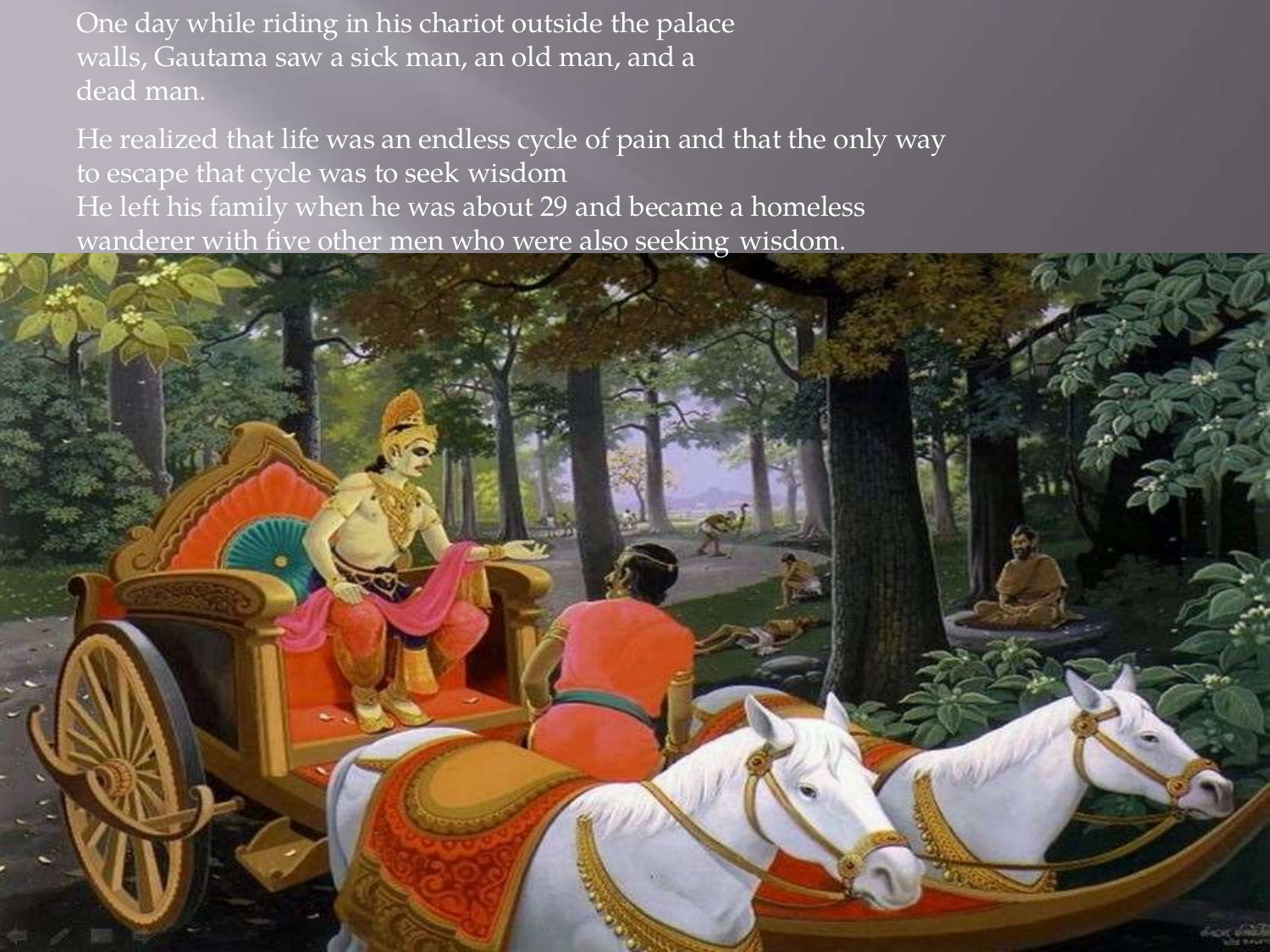

One day while riding in his chariot outside the palace  walls, Gautama saw a sick man, an old man, and a  dead man.
He realized that life was an endless cycle of pain and that the only way  to escape that cycle was to seek wisdom
He left his family when he was about 29 and became a homeless  wanderer with five other men who were also seeking wisdom.